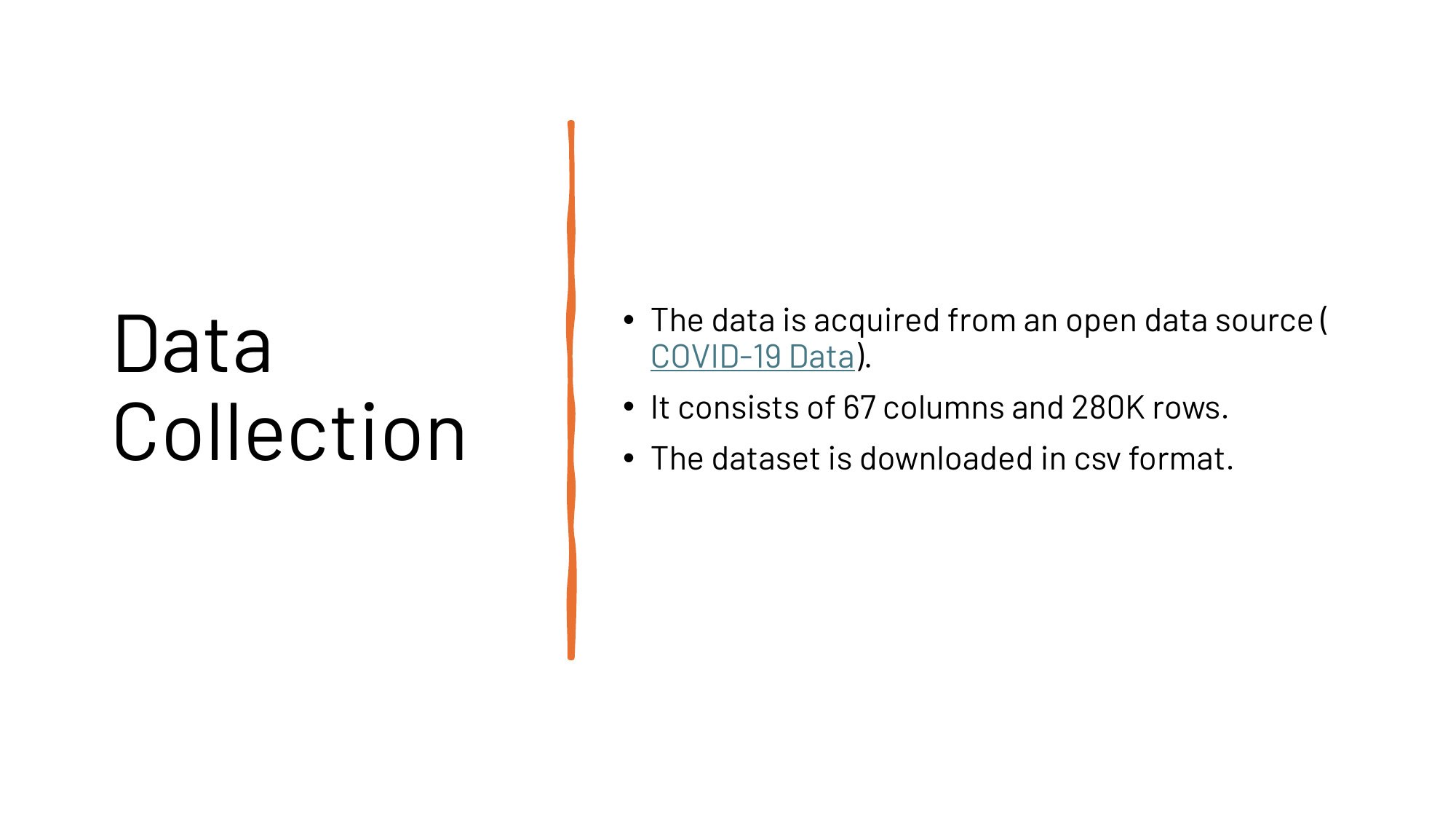

# Data Collection
The data is acquired from an open data source (COVID-19 Data).
It consists of 67 columns and 280K rows.
The dataset is downloaded in csv format.